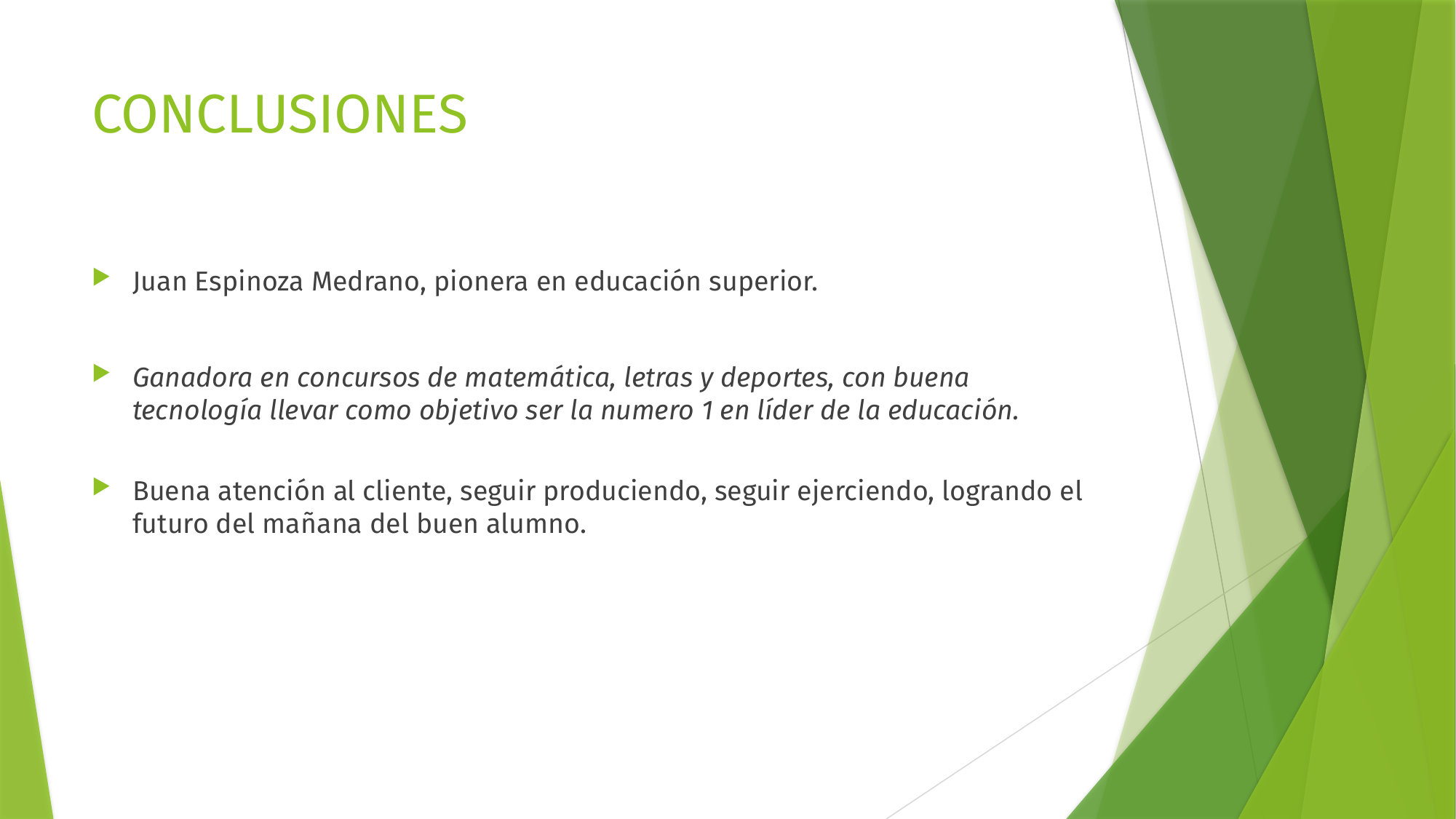

# CONCLUSIONES
Juan Espinoza Medrano, pionera en educación superior.

Ganadora en concursos de matemática, letras y deportes, con buena tecnología llevar como objetivo ser la numero 1 en líder de la educación.
Buena atención al cliente, seguir produciendo, seguir ejerciendo, logrando el futuro del mañana del buen alumno.